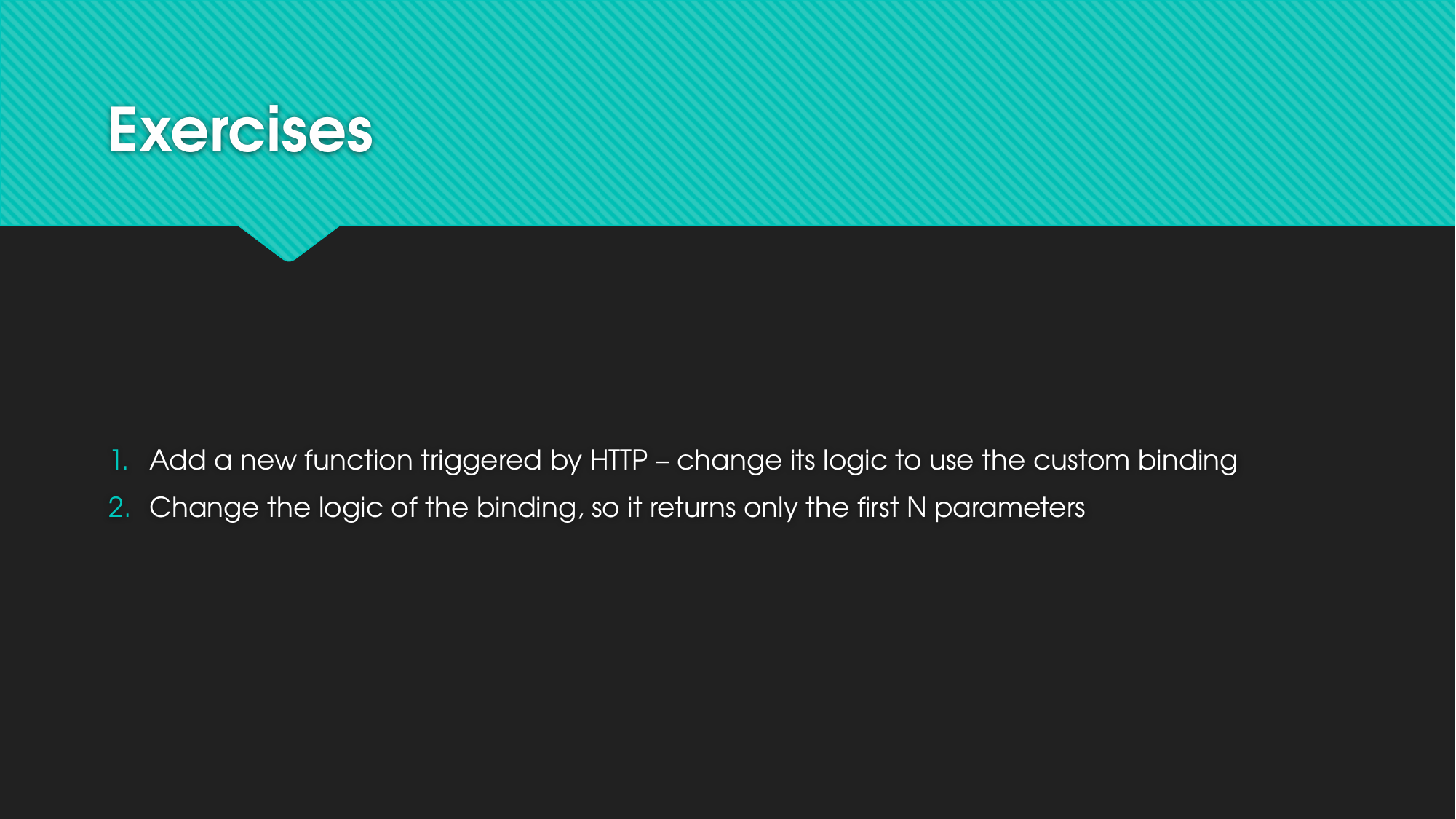

# Exercises
Add a new function triggered by HTTP – change its logic to use the custom binding
Change the logic of the binding, so it returns only the first N parameters